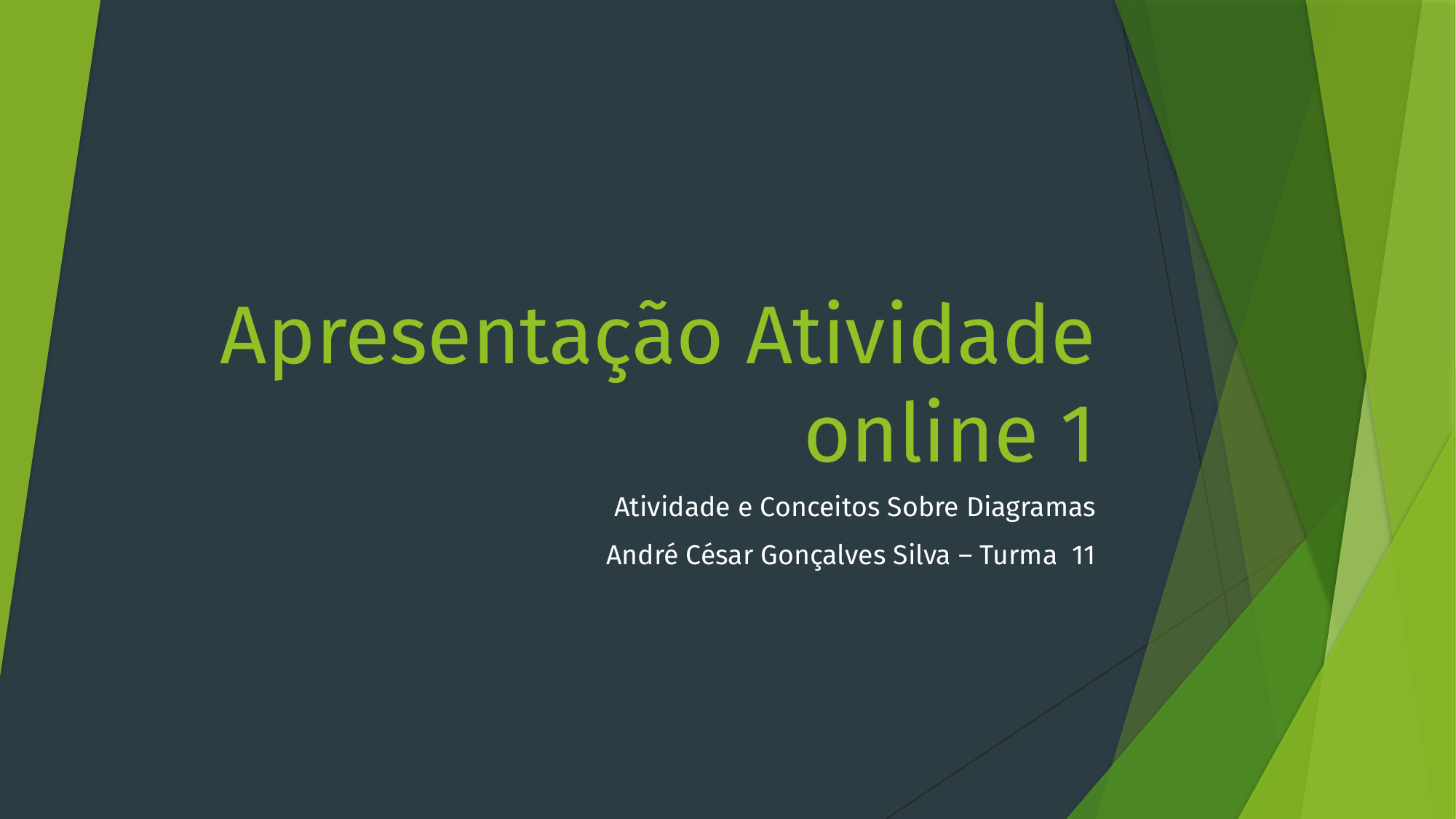

# Apresentação Atividade online 1
Atividade e Conceitos Sobre Diagramas
André César Gonçalves Silva – Turma  11